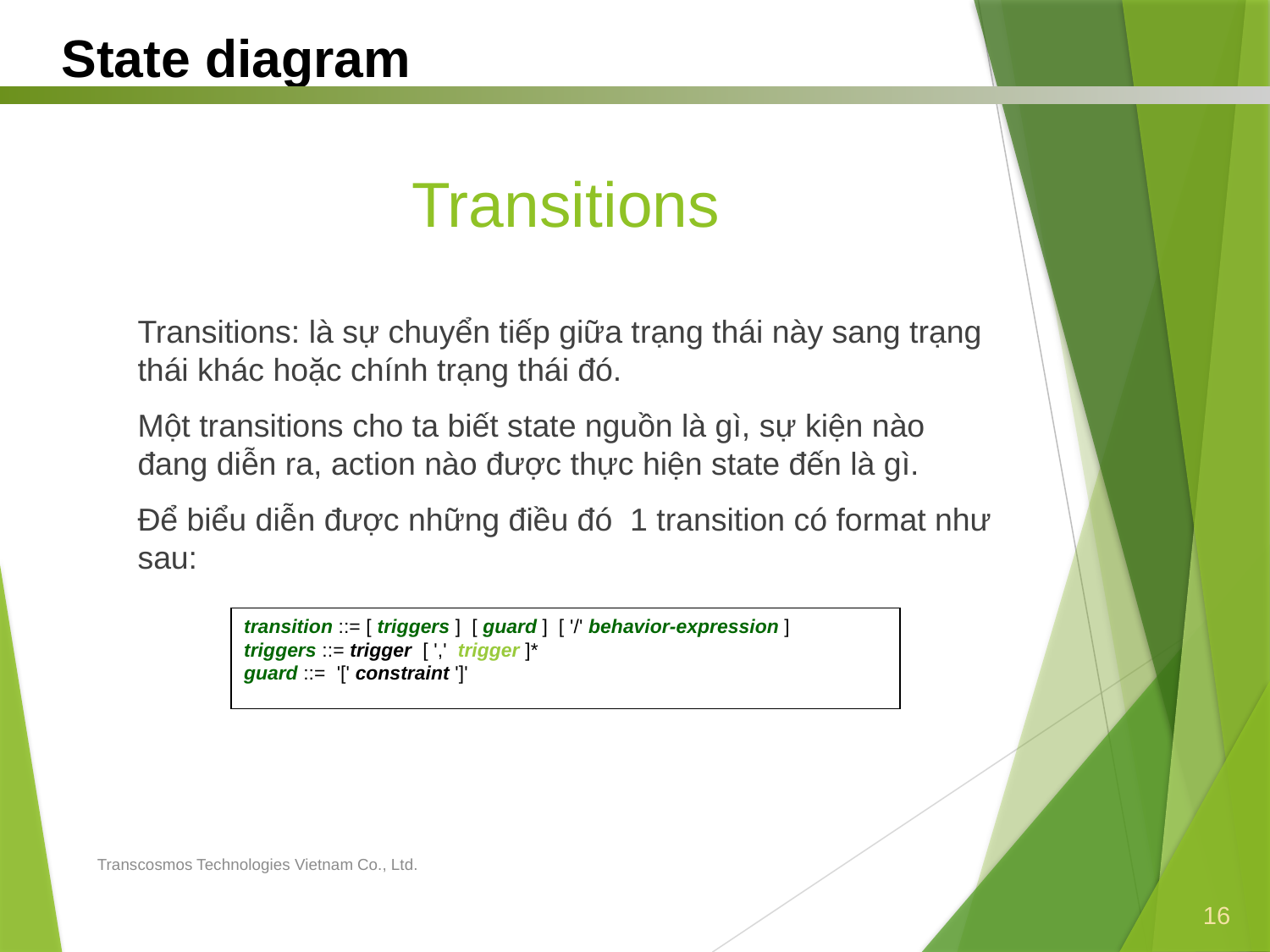

State diagram

# Transitions
Transitions: là sự chuyển tiếp giữa trạng thái này sang trạng thái khác hoặc chính trạng thái đó.
Một transitions cho ta biết state nguồn là gì, sự kiện nào đang diễn ra, action nào được thực hiện state đến là gì.
Để biểu diễn được những điều đó  1 transition có format như sau:
transition ::= [ triggers ]  [ guard ]  [ '/' behavior-expression ] 
triggers ::= trigger  [ ','  trigger ]* 
guard ::=  '[' constraint ']'

Transcosmos Technologies Vietnam Co., Ltd.
16